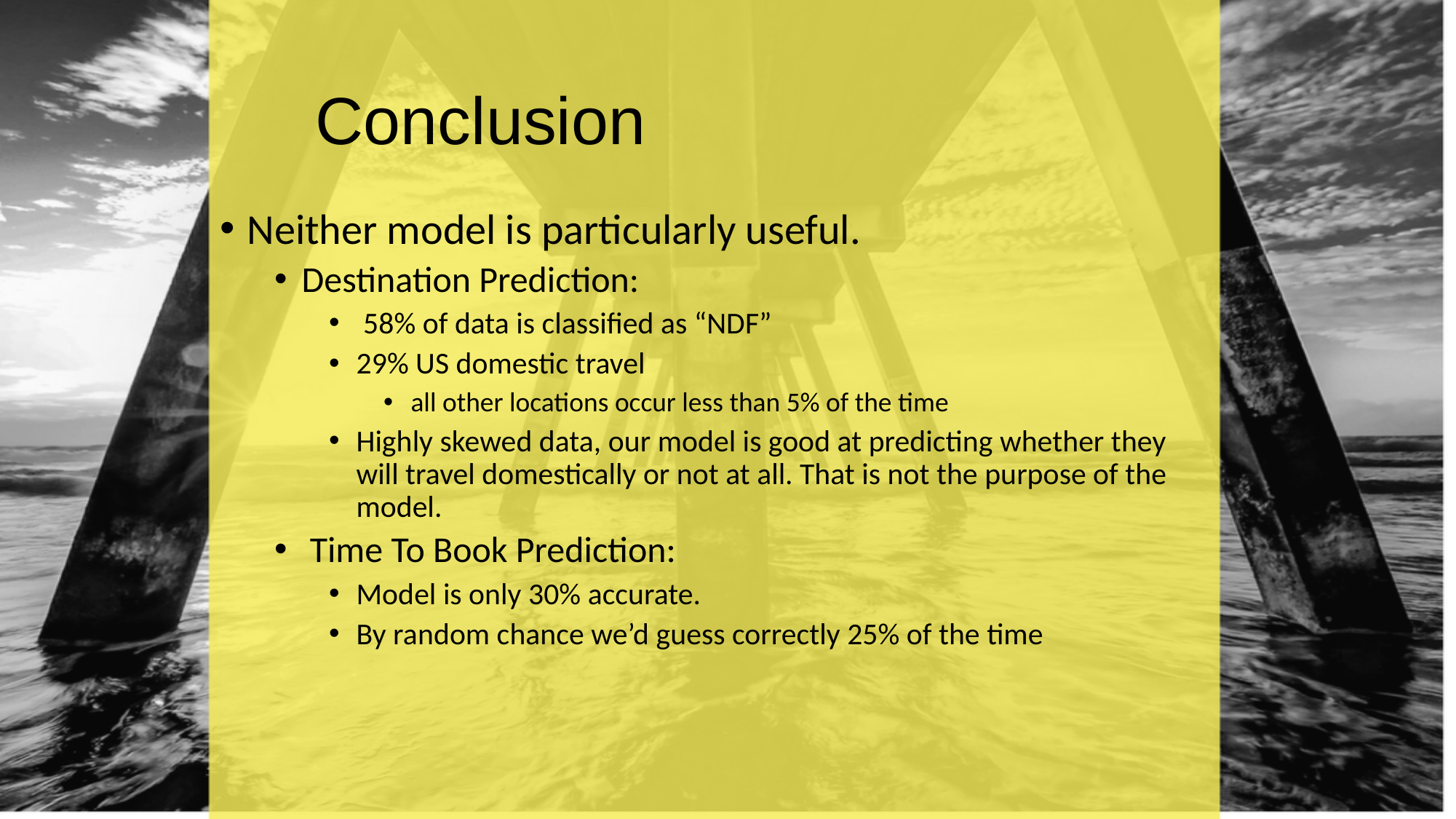

# Conclusion
Neither model is particularly useful.
Destination Prediction:
 58% of data is classified as “NDF”
29% US domestic travel
all other locations occur less than 5% of the time
Highly skewed data, our model is good at predicting whether they will travel domestically or not at all. That is not the purpose of the model.
 Time To Book Prediction:
Model is only 30% accurate.
By random chance we’d guess correctly 25% of the time